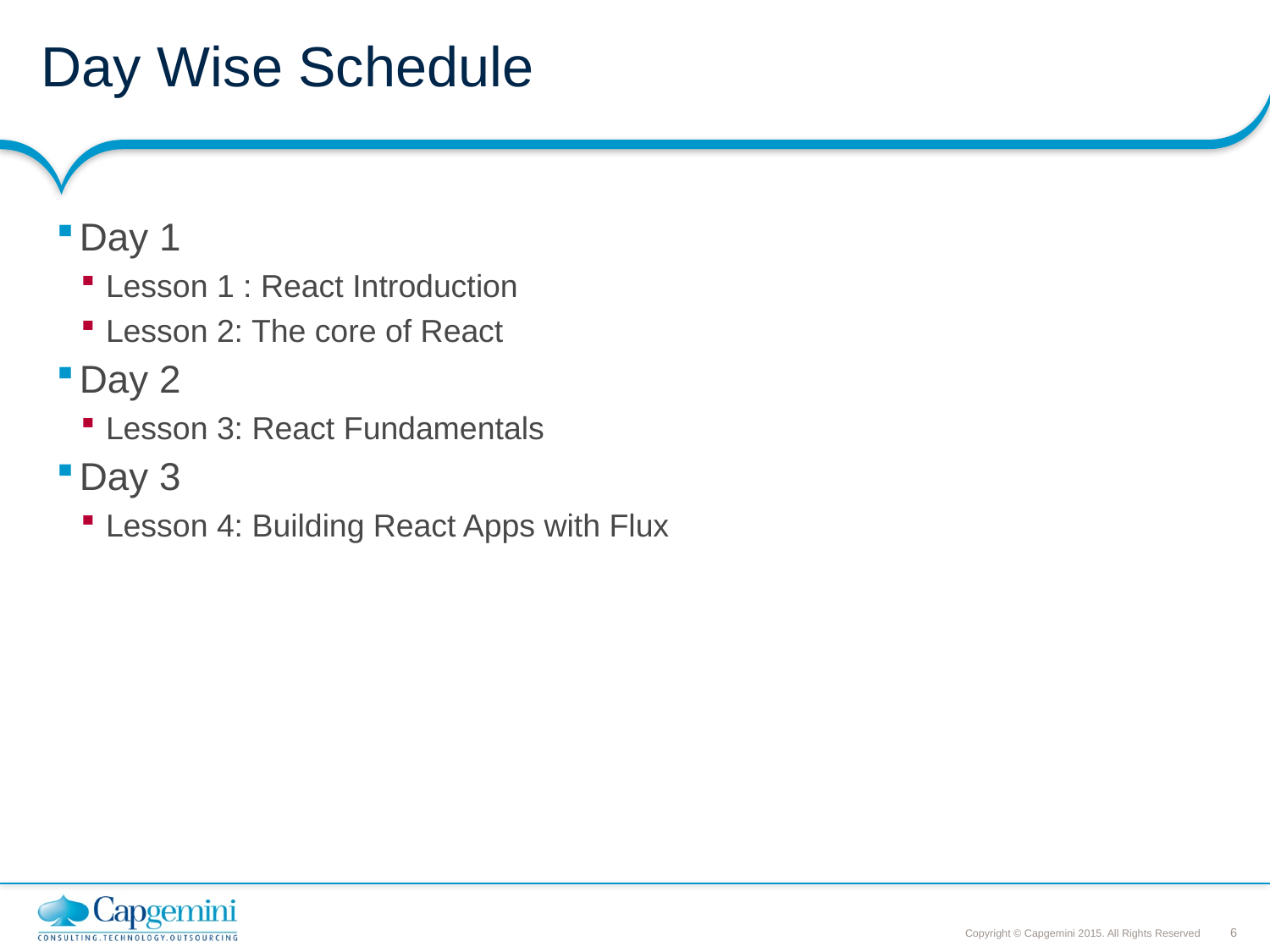

# Day Wise Schedule
Day 1
Lesson 1 : React Introduction
Lesson 2: The core of React
Day 2
Lesson 3: React Fundamentals
Day 3
Lesson 4: Building React Apps with Flux